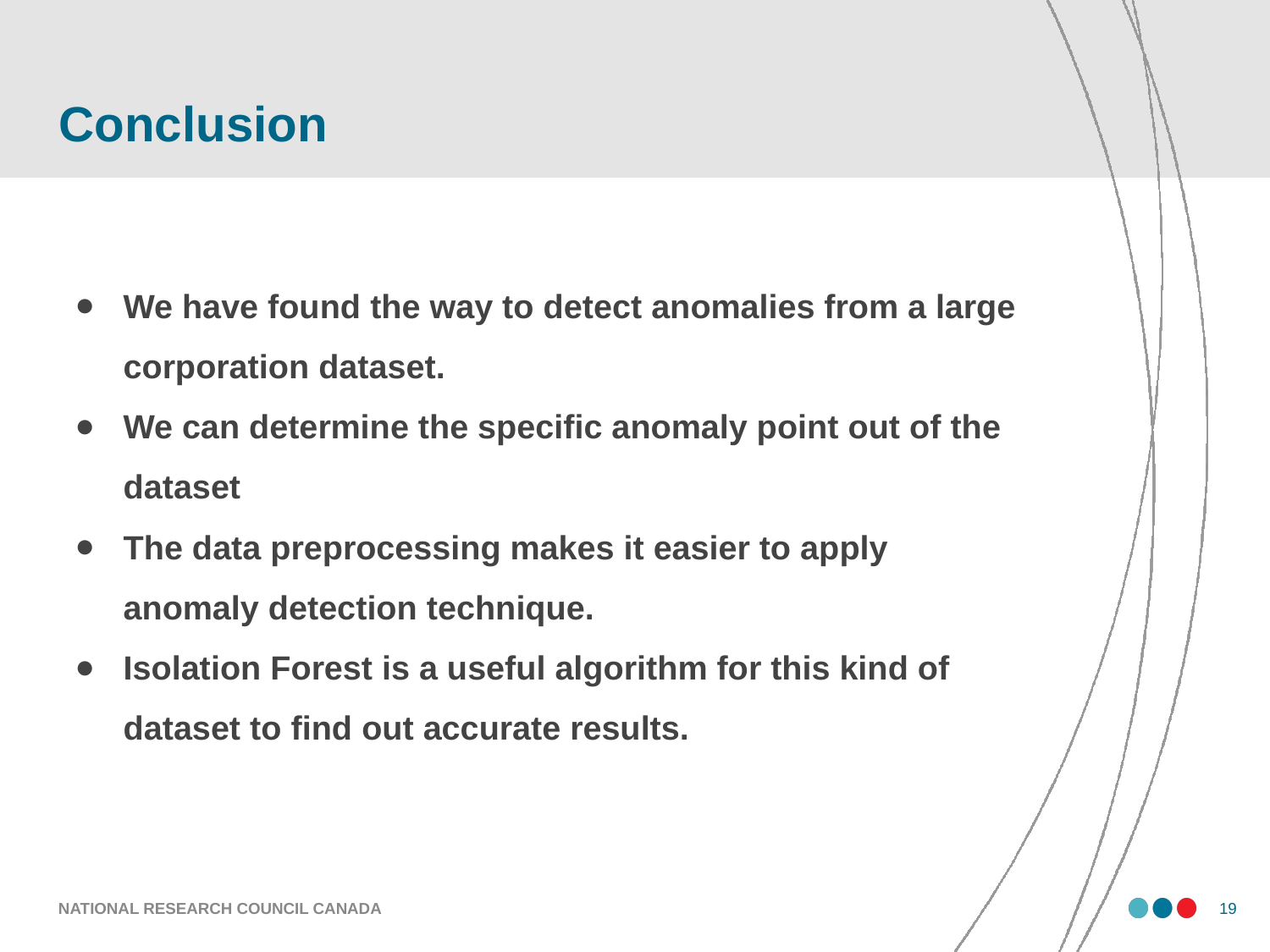

# Conclusion
We have found the way to detect anomalies from a large corporation dataset.
We can determine the specific anomaly point out of the dataset
The data preprocessing makes it easier to apply anomaly detection technique.
Isolation Forest is a useful algorithm for this kind of dataset to find out accurate results.

NATIONAL RESEARCH COUNCIL CANADA
19